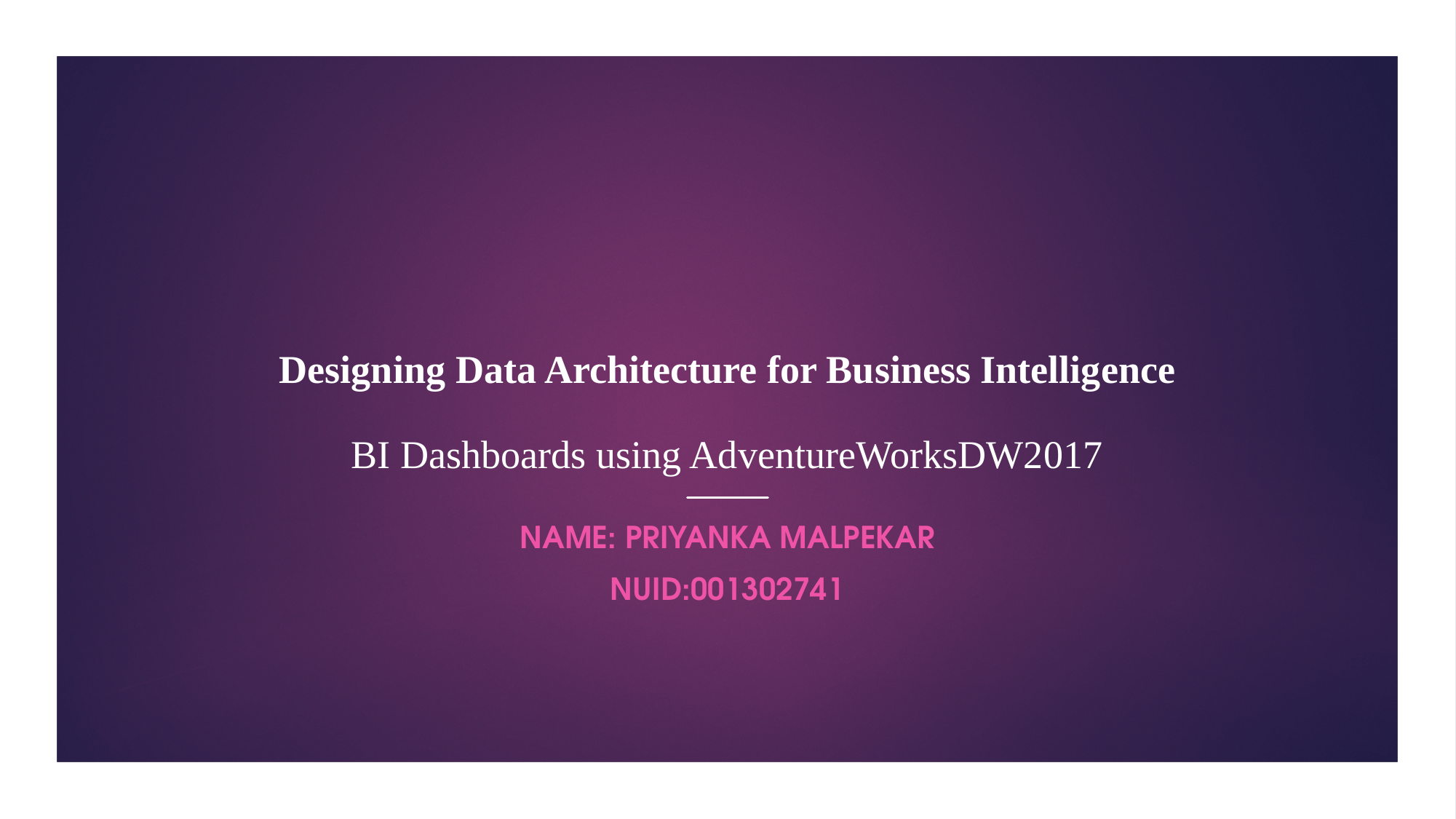

# Designing Data Architecture for Business Intelligence BI Dashboards using AdventureWorksDW2017
Name: Priyanka Malpekar
NUID:001302741